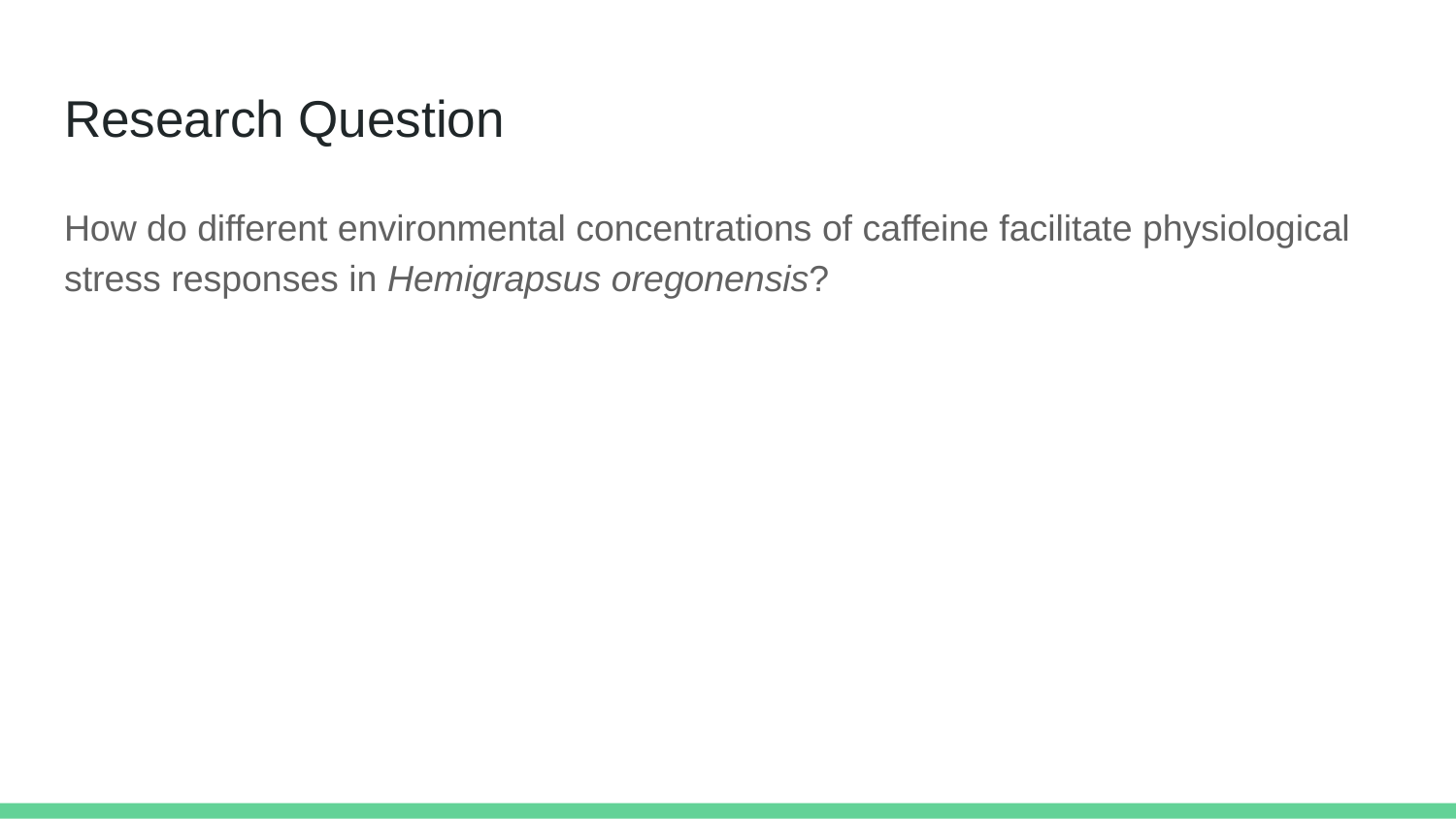

# Research Question
How do different environmental concentrations of caffeine facilitate physiological stress responses in Hemigrapsus oregonensis?